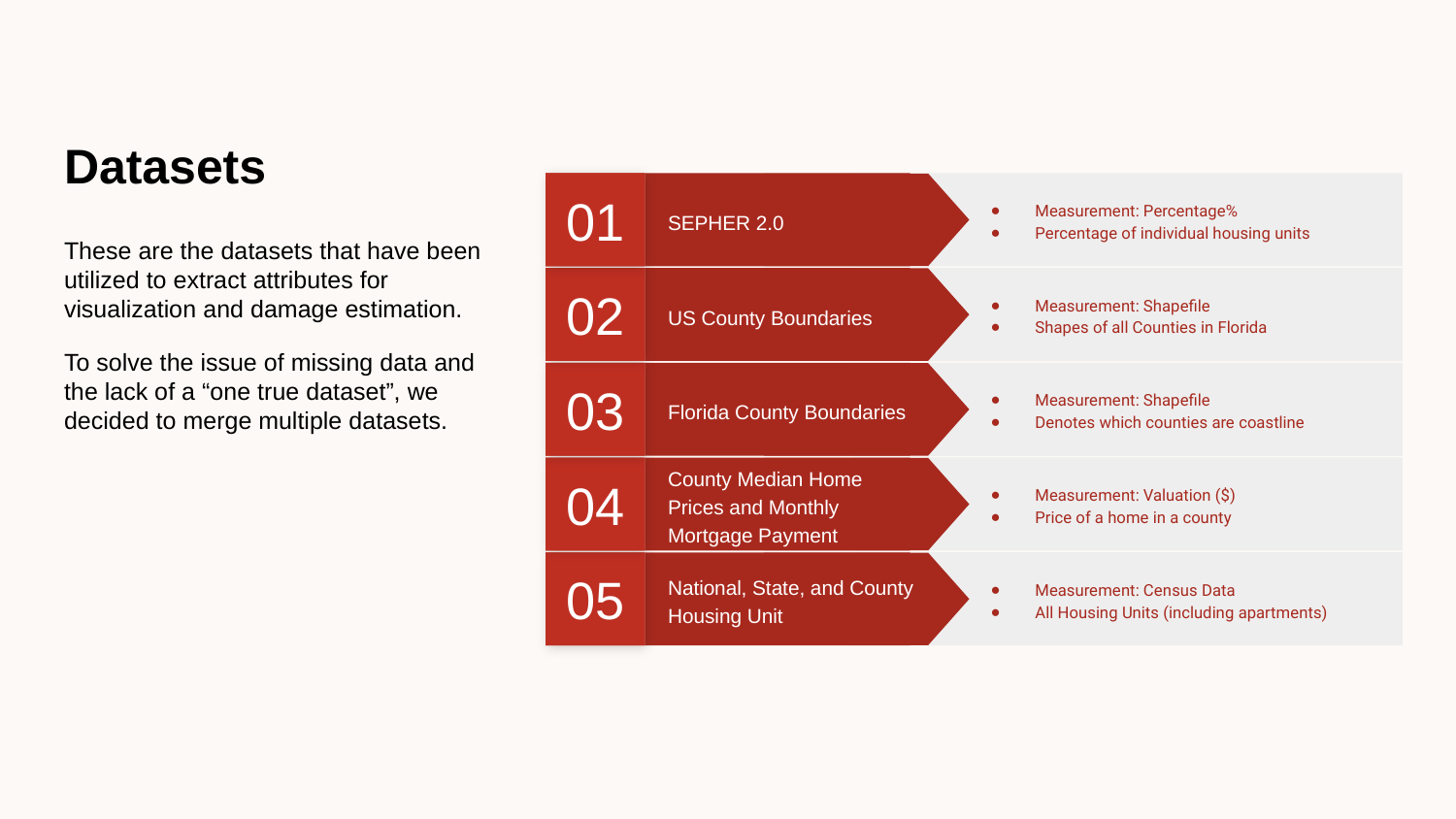

# Datasets

01

Measurement: Percentage%
Percentage of individual housing units
SEPHER 2.0
These are the datasets that have been utilized to extract attributes for visualization and damage estimation.
To solve the issue of missing data and the lack of a “one true dataset”, we decided to merge multiple datasets.

02

Measurement: Shapefile
Shapes of all Counties in Florida​
US County Boundaries​

03

Measurement: Shapefile
Denotes which counties are coastline
Florida County Boundaries

04

Measurement: Valuation ($)
Price of a home in a county
County Median Home Prices and Monthly Mortgage Payment

05

Measurement: Census Data
All Housing Units (including apartments)
National, State, and County Housing Unit